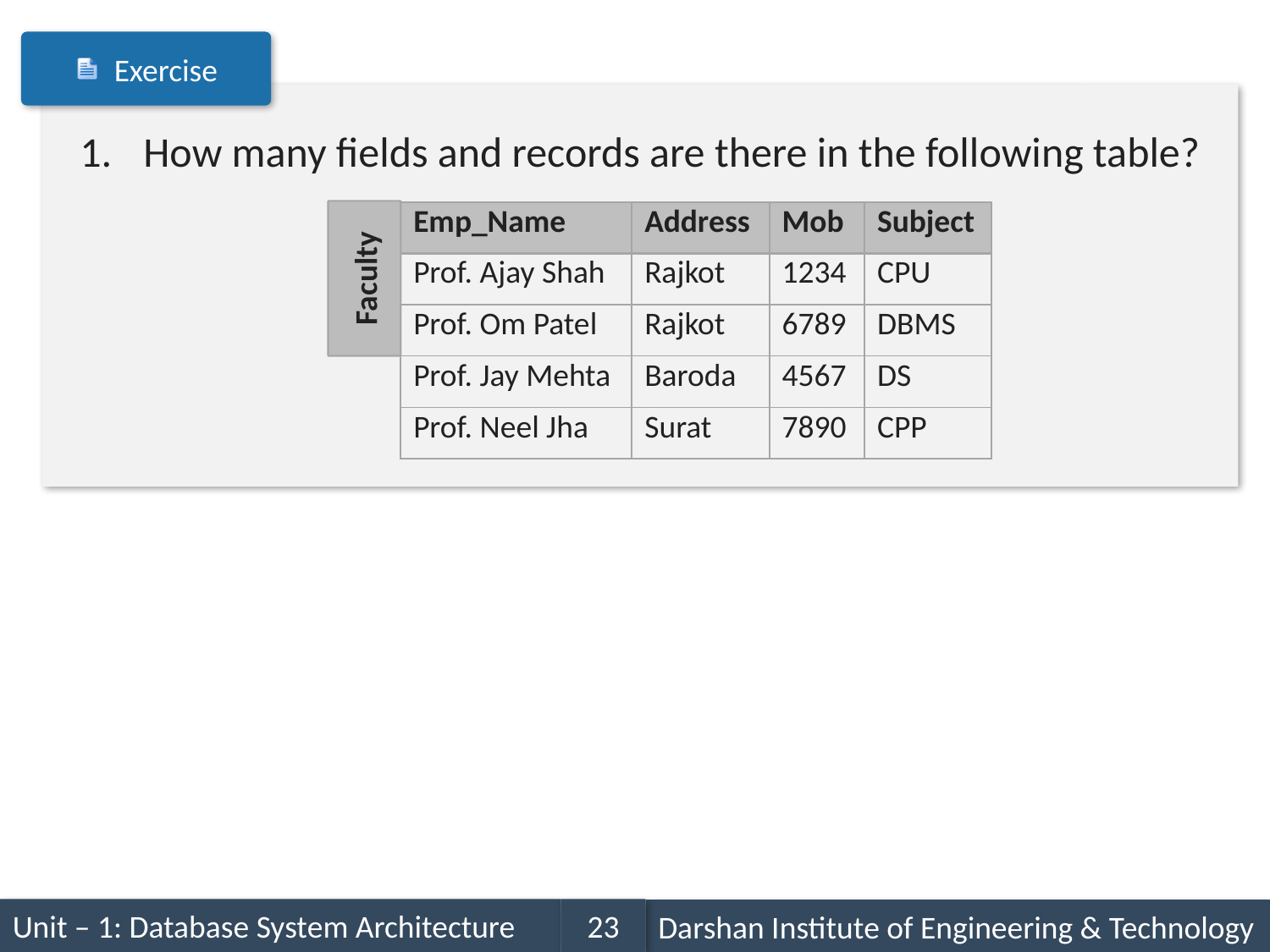

Exercise
How many fields and records are there in the following table?

Faculty
| Emp\_Name | Address | Mob | Subject |
| --- | --- | --- | --- |
| Prof. Ajay Shah | Rajkot | 1234 | CPU |
| --- | --- | --- | --- |
| Prof. Om Patel | Rajkot | 6789 | DBMS |
| --- | --- | --- | --- |
| Prof. Jay Mehta | Baroda | 4567 | DS |
| Prof. Neel Jha | Surat | 7890 | CPP |